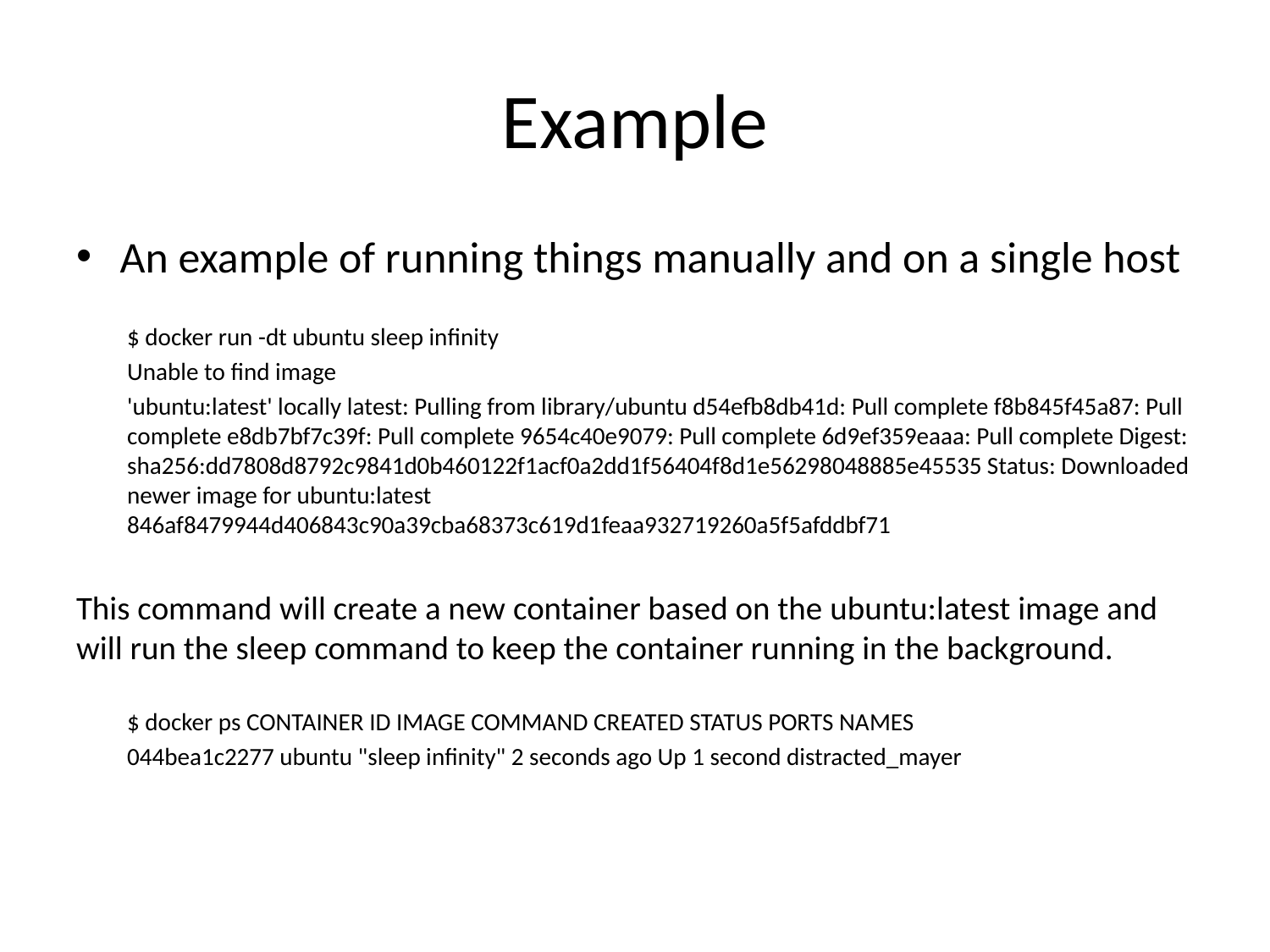

# Example
An example of running things manually and on a single host

$ docker run -dt ubuntu sleep infinity
Unable to find image
'ubuntu:latest' locally latest: Pulling from library/ubuntu d54efb8db41d: Pull complete f8b845f45a87: Pull complete e8db7bf7c39f: Pull complete 9654c40e9079: Pull complete 6d9ef359eaaa: Pull complete Digest: sha256:dd7808d8792c9841d0b460122f1acf0a2dd1f56404f8d1e56298048885e45535 Status: Downloaded newer image for ubuntu:latest 846af8479944d406843c90a39cba68373c619d1feaa932719260a5f5afddbf71

This command will create a new container based on the ubuntu:latest image and will run the sleep command to keep the container running in the background.

$ docker ps CONTAINER ID IMAGE COMMAND CREATED STATUS PORTS NAMES
044bea1c2277 ubuntu "sleep infinity" 2 seconds ago Up 1 second distracted_mayer